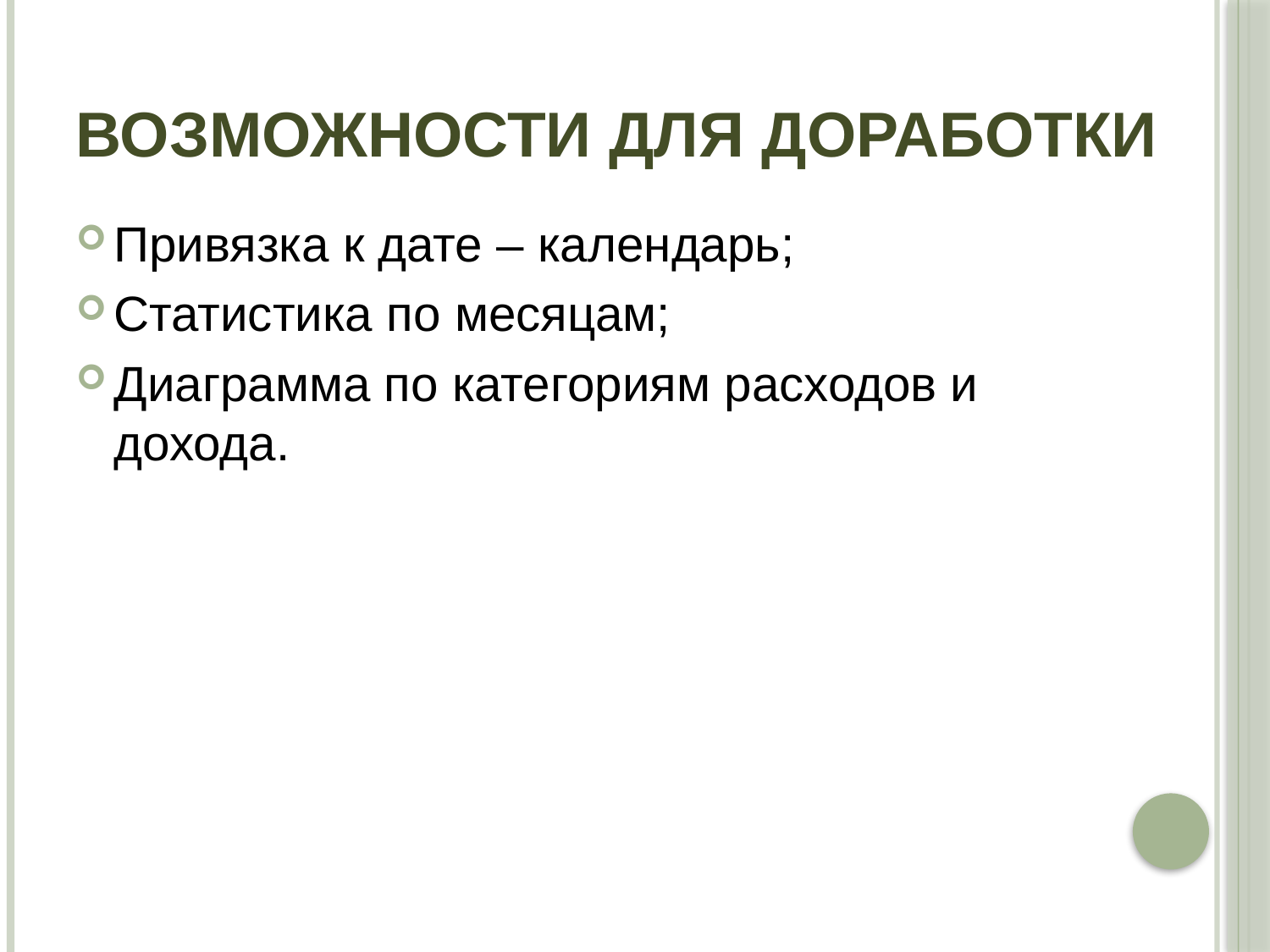

# Возможности для доработки
Привязка к дате – календарь;
Статистика по месяцам;
Диаграмма по категориям расходов и дохода.